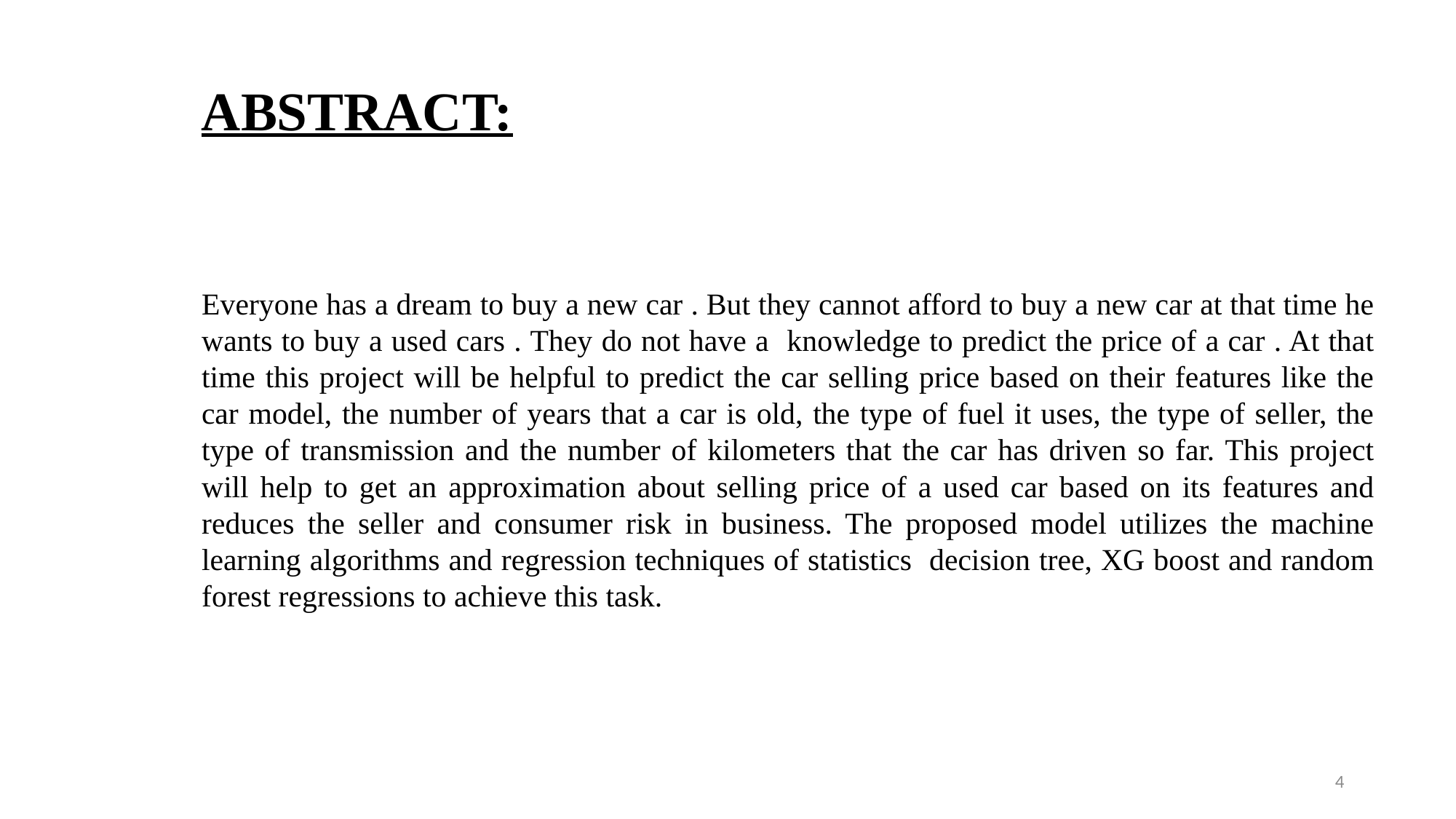

ABSTRACT:

Everyone has a dream to buy a new car . But they cannot afford to buy a new car at that time he wants to buy a used cars . They do not have a  knowledge to predict the price of a car . At that time this project will be helpful to predict the car selling price based on their features like the car model, the number of years that a car is old, the type of fuel it uses, the type of seller, the type of transmission and the number of kilometers that the car has driven so far. This project will help to get an approximation about selling price of a used car based on its features and reduces the seller and consumer risk in business. The proposed model utilizes the machine learning algorithms and regression techniques of statistics  decision tree, XG boost and random forest regressions to achieve this task.

4